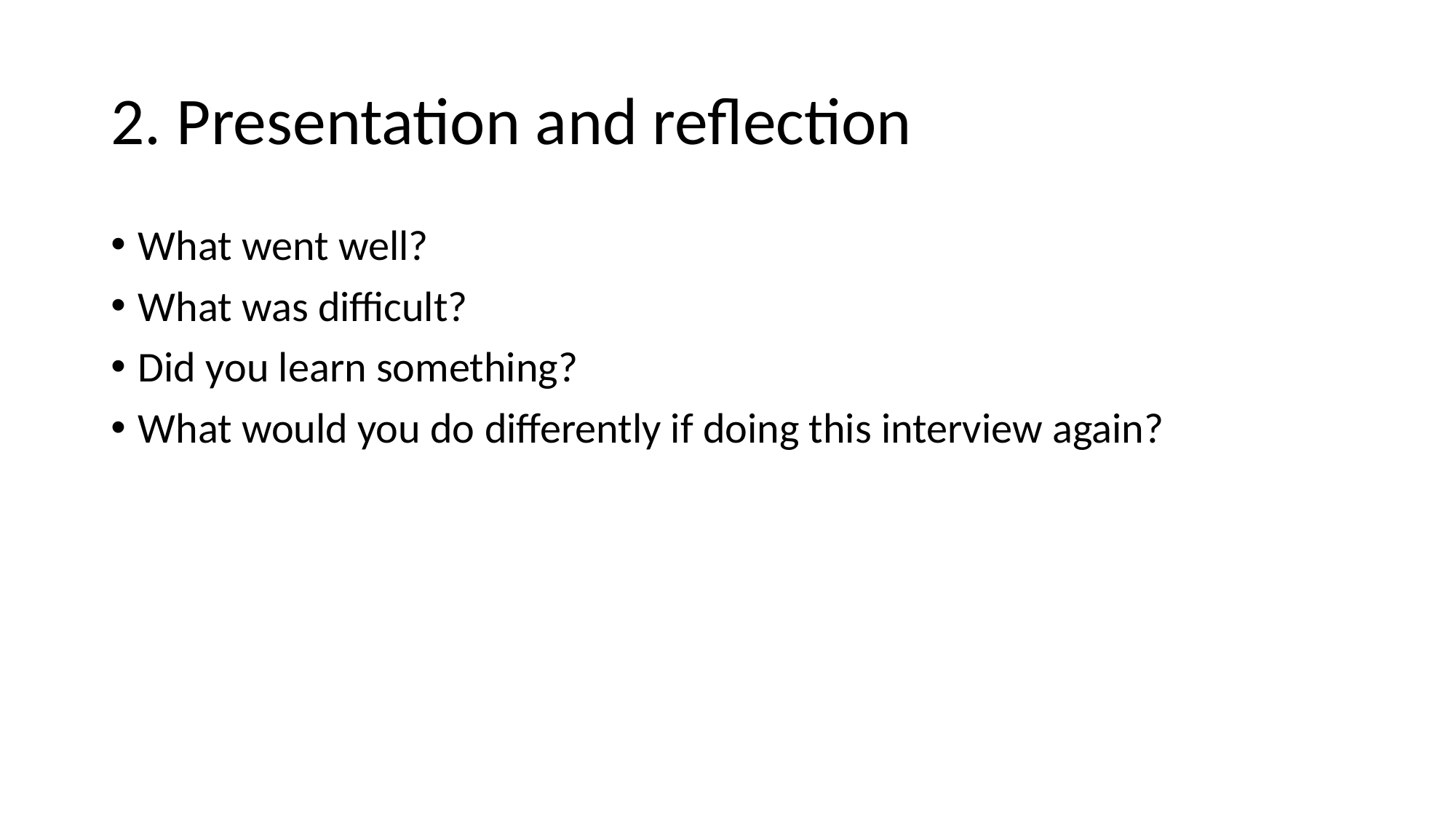

# 2. Presentation and reflection
What went well?
What was difficult?
Did you learn something?
What would you do differently if doing this interview again?